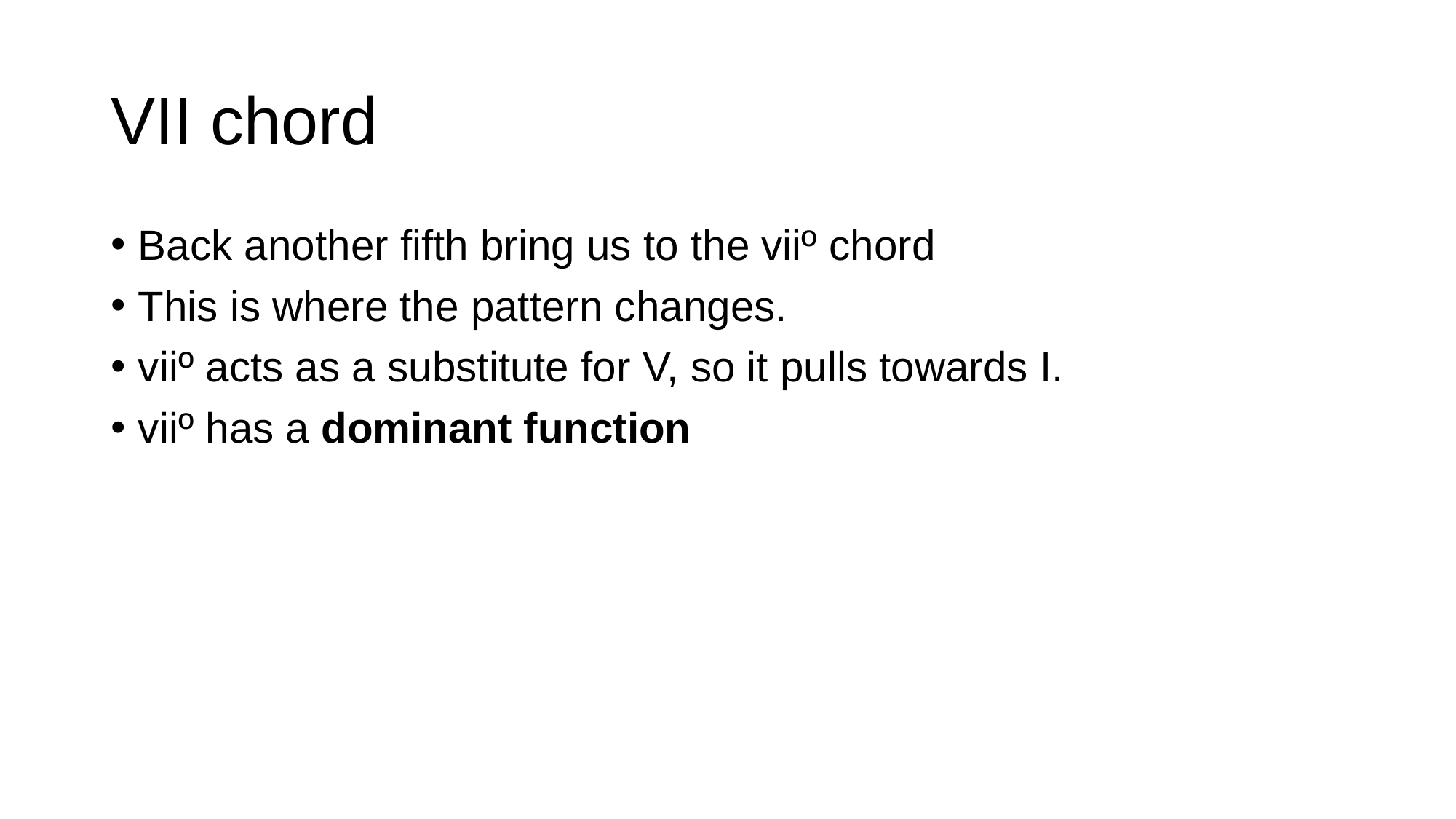

# VII chord
Back another fifth bring us to the viiº chord
This is where the pattern changes.
viiº acts as a substitute for V, so it pulls towards I.
viiº has a dominant function